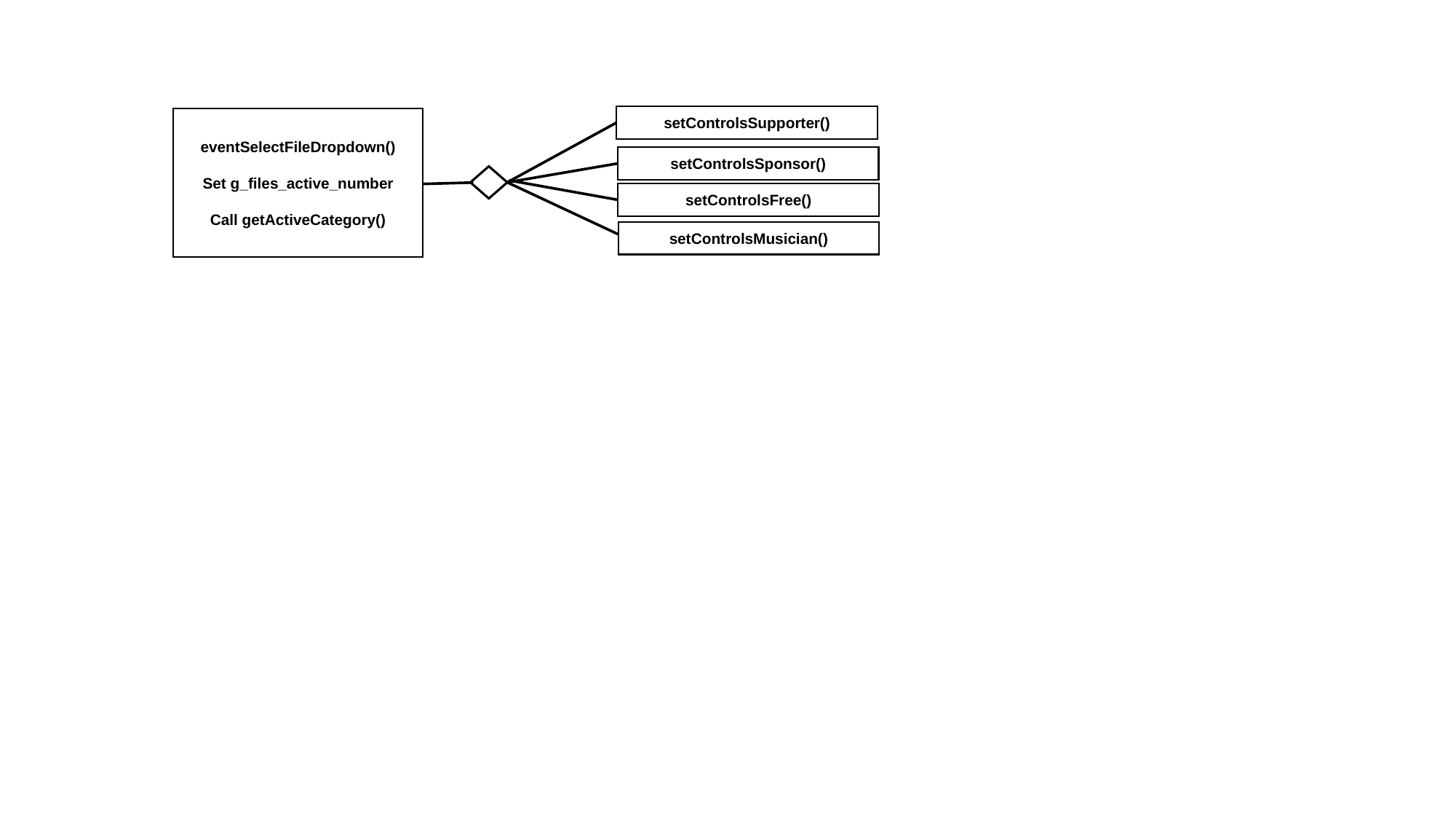

setControlsSupporter()
eventSelectFileDropdown()

Set g_files_active_number

Call getActiveCategory()
setControlsSponsor()

setControlsFree()
setControlsMusician()